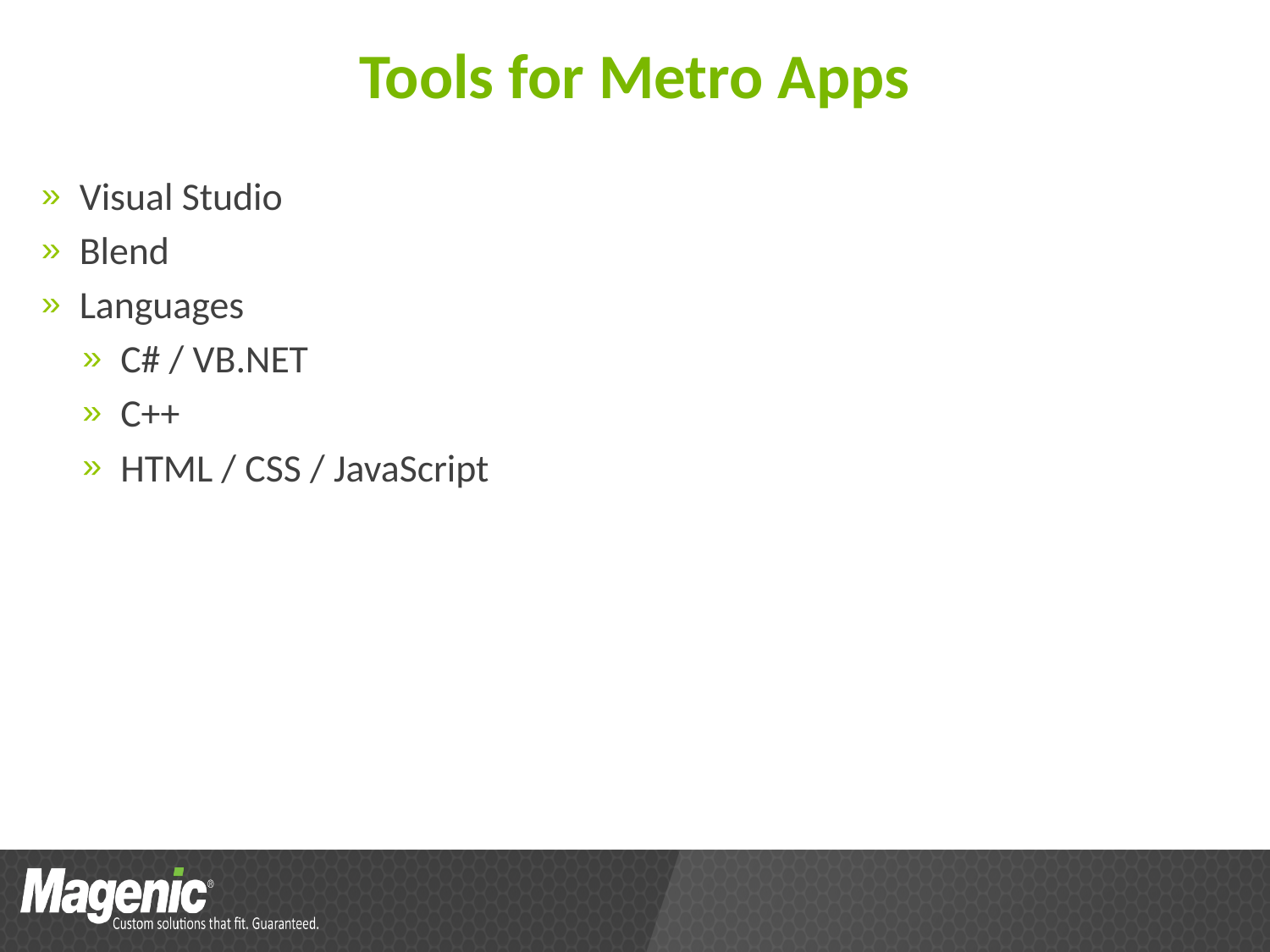

# Tools for Metro Apps
Visual Studio
Blend
Languages
C# / VB.NET
C++
HTML / CSS / JavaScript